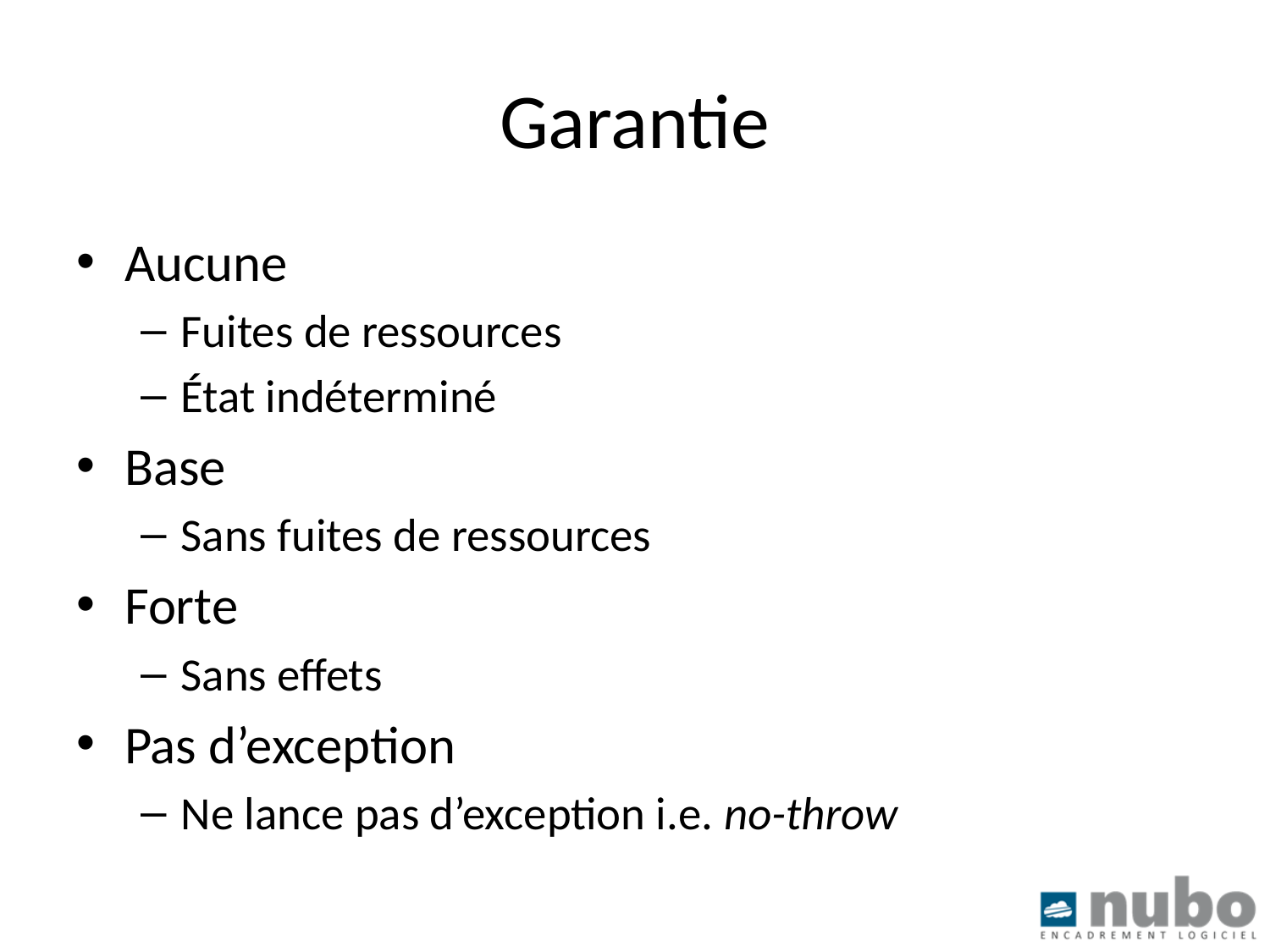

# Garantie
Aucune
Fuites de ressources
État indéterminé
Base
Sans fuites de ressources
Forte
Sans effets
Pas d’exception
Ne lance pas d’exception i.e. no-throw